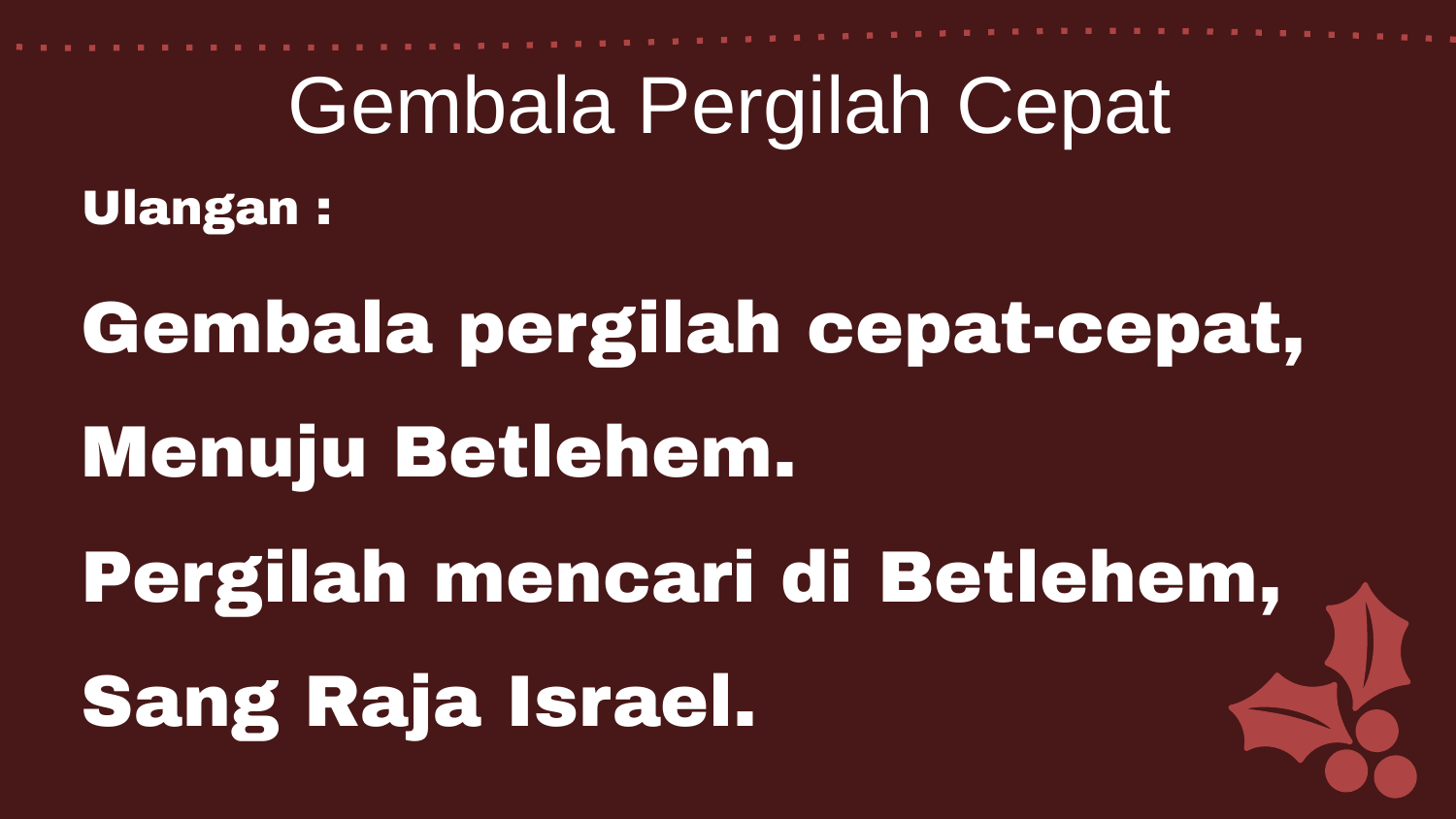

Gembala Pergilah Cepat
Ulangan :
Gembala pergilah cepat-cepat,
Menuju Betlehem.
Pergilah mencari di Betlehem,
Sang Raja Israel.